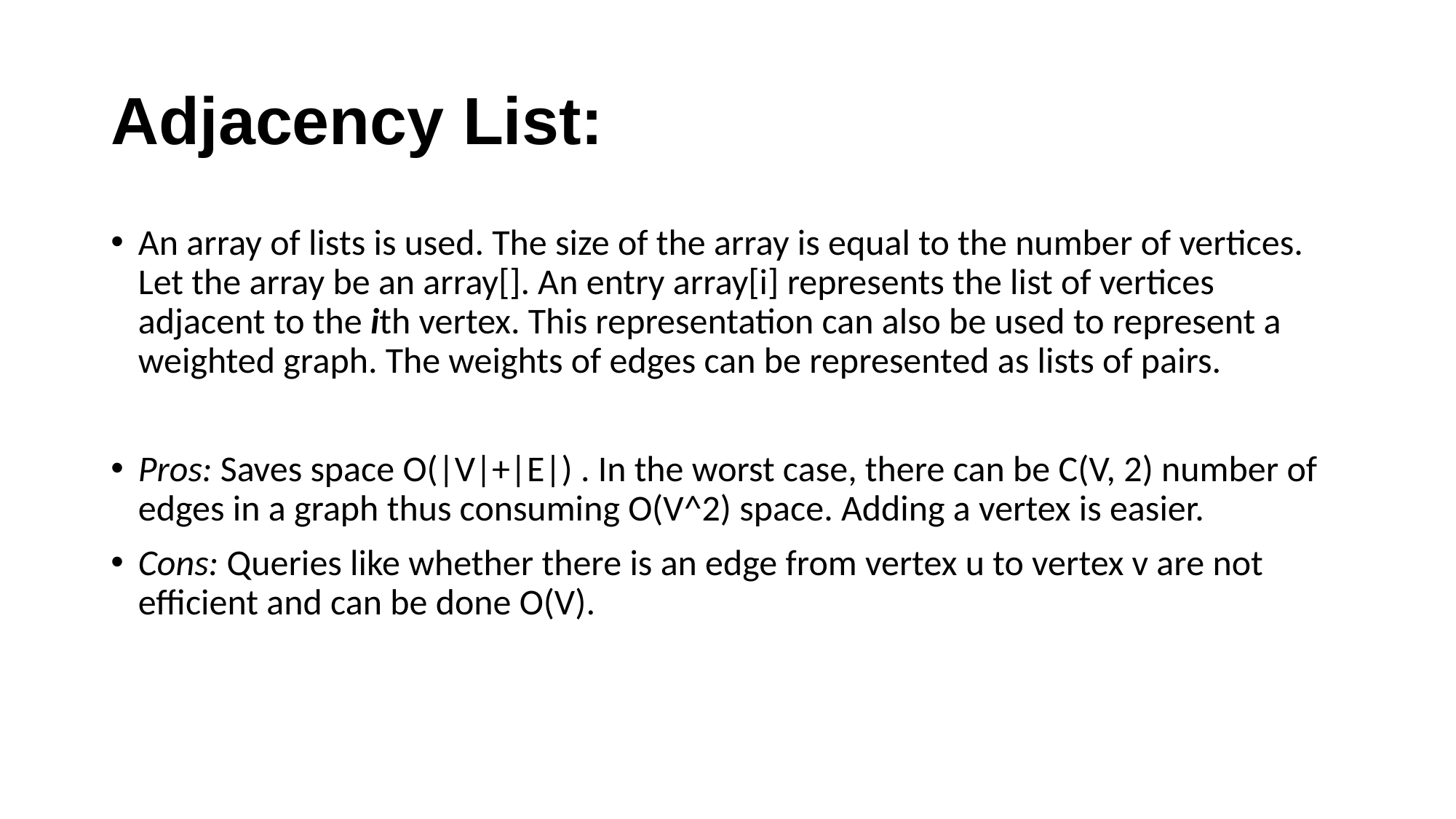

# Adjacency List:
An array of lists is used. The size of the array is equal to the number of vertices. Let the array be an array[]. An entry array[i] represents the list of vertices adjacent to the ith vertex. This representation can also be used to represent a weighted graph. The weights of edges can be represented as lists of pairs.

Pros: Saves space O(|V|+|E|) . In the worst case, there can be C(V, 2) number of edges in a graph thus consuming O(V^2) space. Adding a vertex is easier.
Cons: Queries like whether there is an edge from vertex u to vertex v are not efficient and can be done O(V).